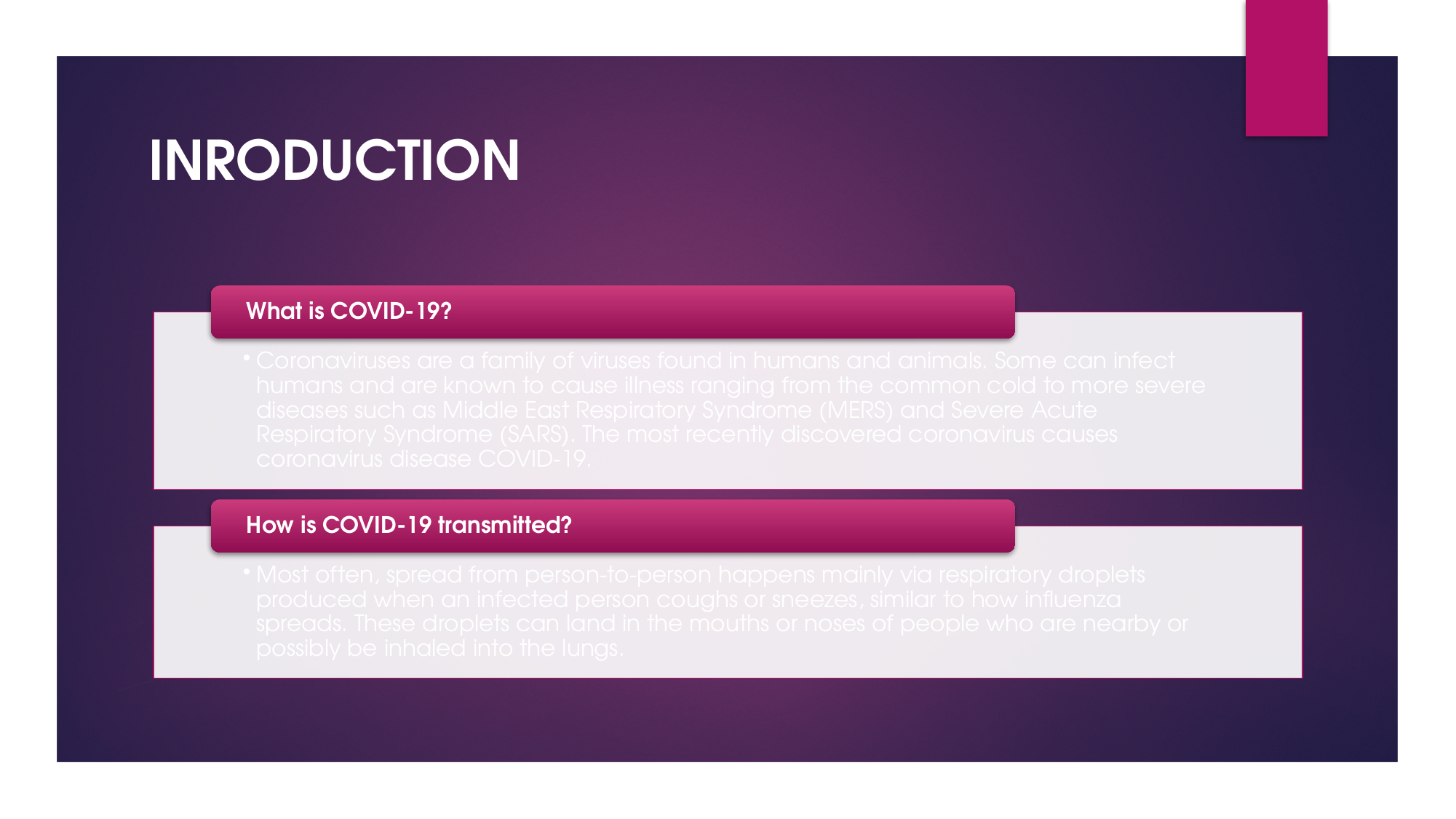

# INRODUCTION
Coronaviruses are a family of viruses found in humans and animals. Some can infect humans and are known to cause illness ranging from the common cold to more severe diseases such as Middle East Respiratory Syndrome (MERS) and Severe Acute Respiratory Syndrome (SARS). The most recently discovered coronavirus causes coronavirus disease COVID-19.
What is COVID-19?
Most often, spread from person-to-person happens mainly via respiratory droplets produced when an infected person coughs or sneezes, similar to how influenza spreads. These droplets can land in the mouths or noses of people who are nearby or possibly be inhaled into the lungs.
How is COVID-19 transmitted?